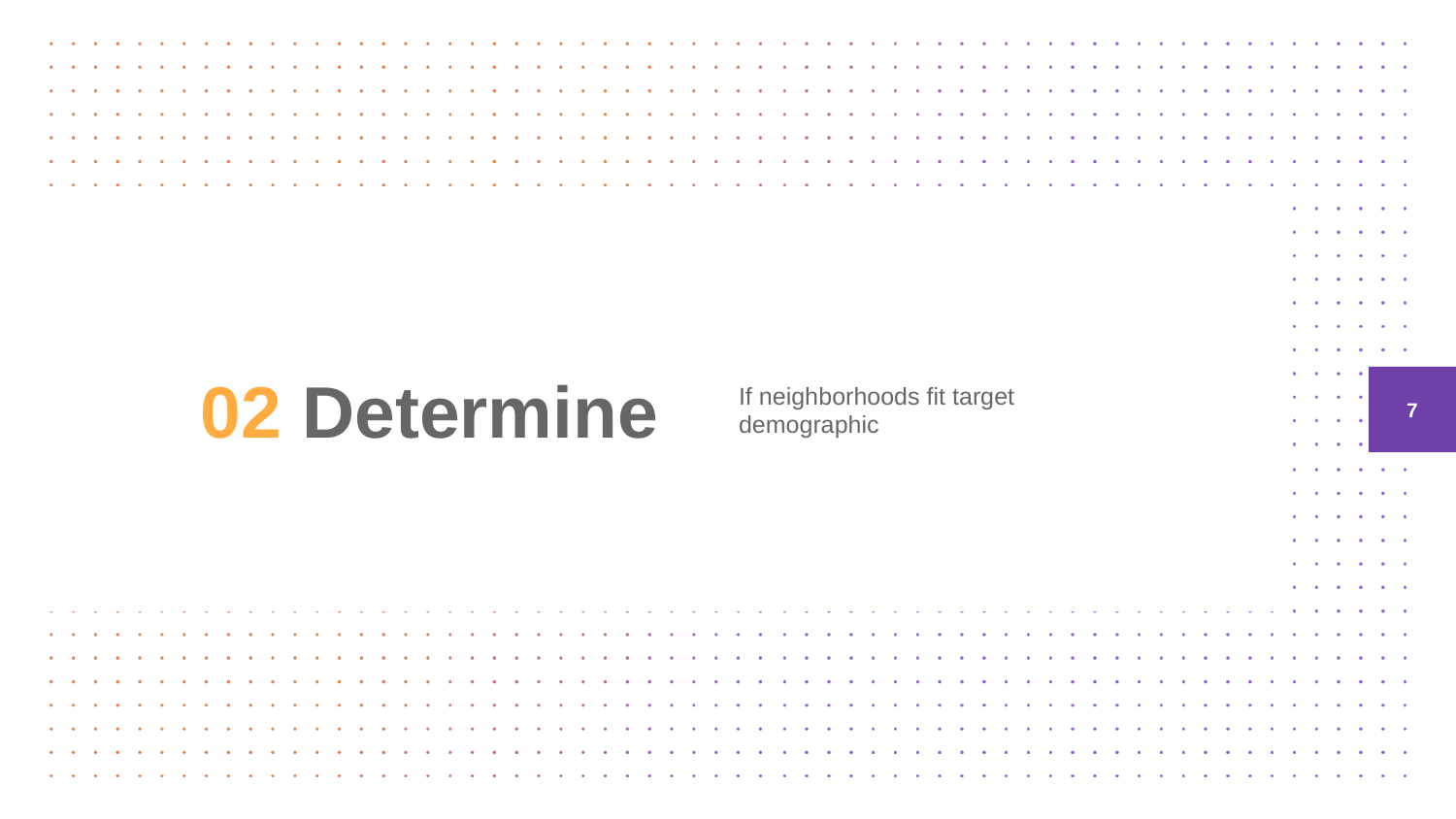

02 Determine
If neighborhoods fit target demographic
7